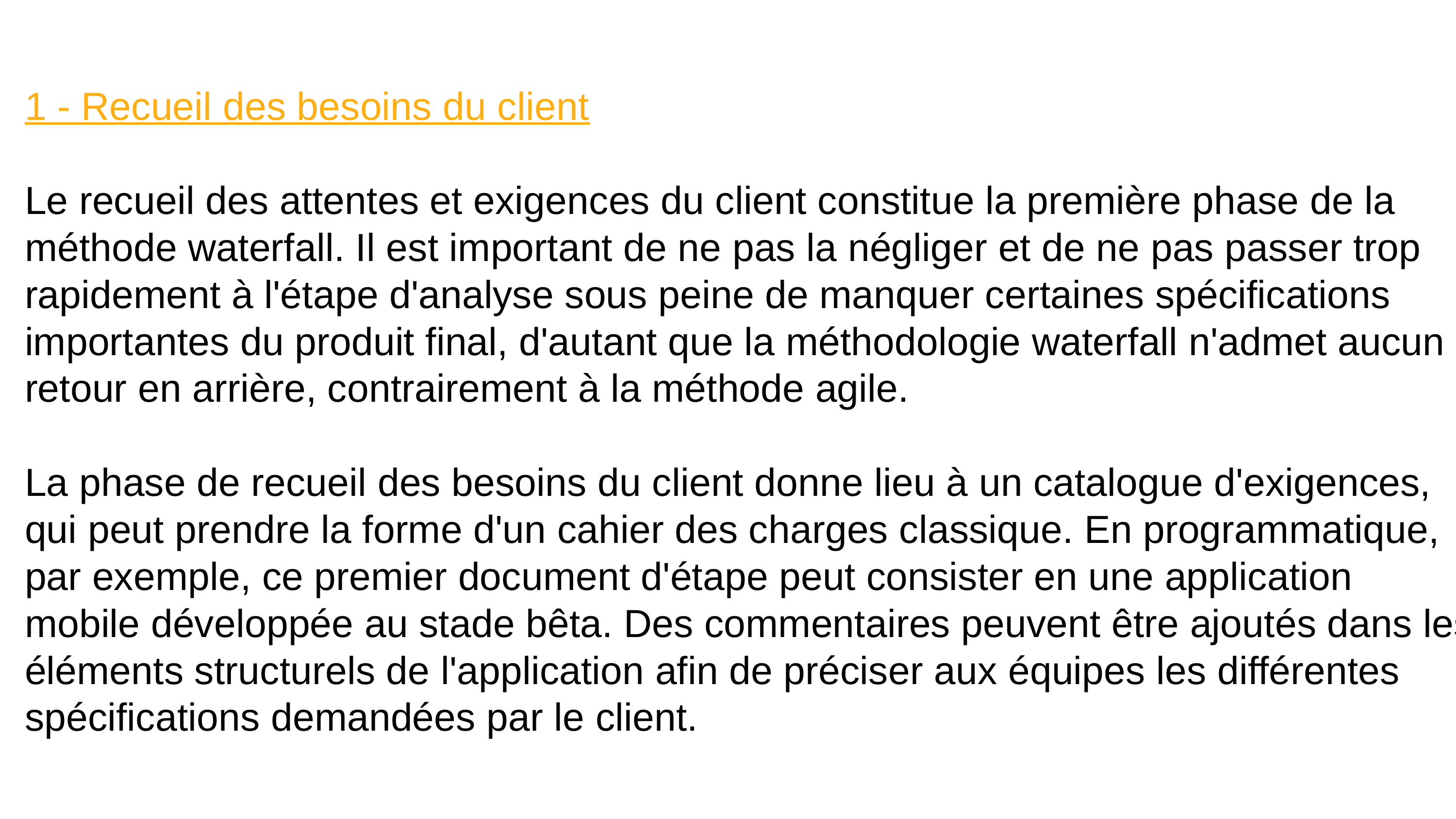

1 - Recueil des besoins du client

Le recueil des attentes et exigences du client constitue la première phase de la méthode waterfall. Il est important de ne pas la négliger et de ne pas passer trop rapidement à l'étape d'analyse sous peine de manquer certaines spécifications importantes du produit final, d'autant que la méthodologie waterfall n'admet aucun retour en arrière, contrairement à la méthode agile.

La phase de recueil des besoins du client donne lieu à un catalogue d'exigences, qui peut prendre la forme d'un cahier des charges classique. En programmatique, par exemple, ce premier document d'étape peut consister en une application mobile développée au stade bêta. Des commentaires peuvent être ajoutés dans les éléments structurels de l'application afin de préciser aux équipes les différentes spécifications demandées par le client.